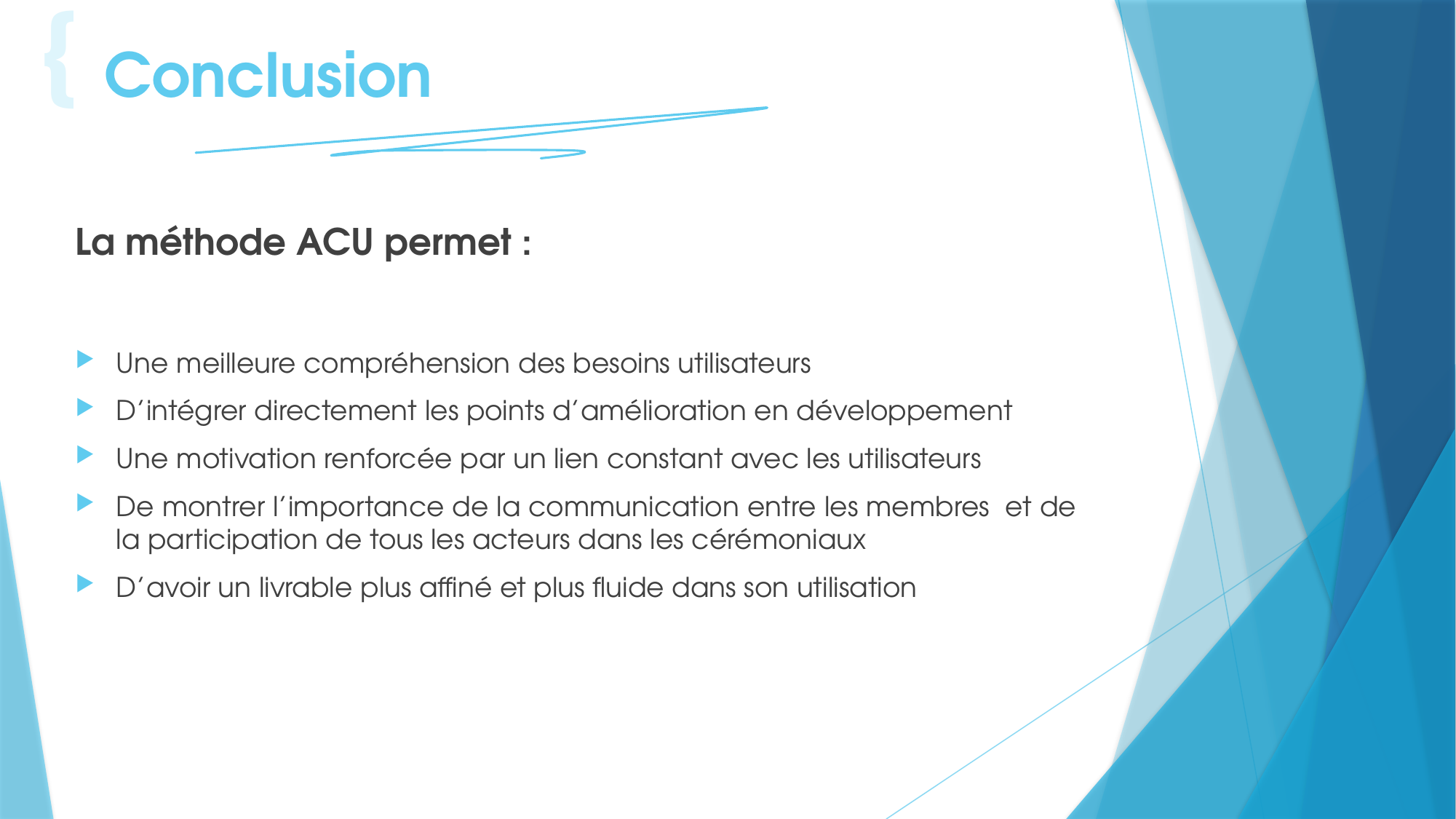

{
Conclusion

La méthode ACU permet :

Une meilleure compréhension des besoins utilisateurs
D’intégrer directement les points d’amélioration en développement
Une motivation renforcée par un lien constant avec les utilisateurs
De montrer l’importance de la communication entre les membres  et de la participation de tous les acteurs dans les cérémoniaux
D’avoir un livrable plus affiné et plus fluide dans son utilisation